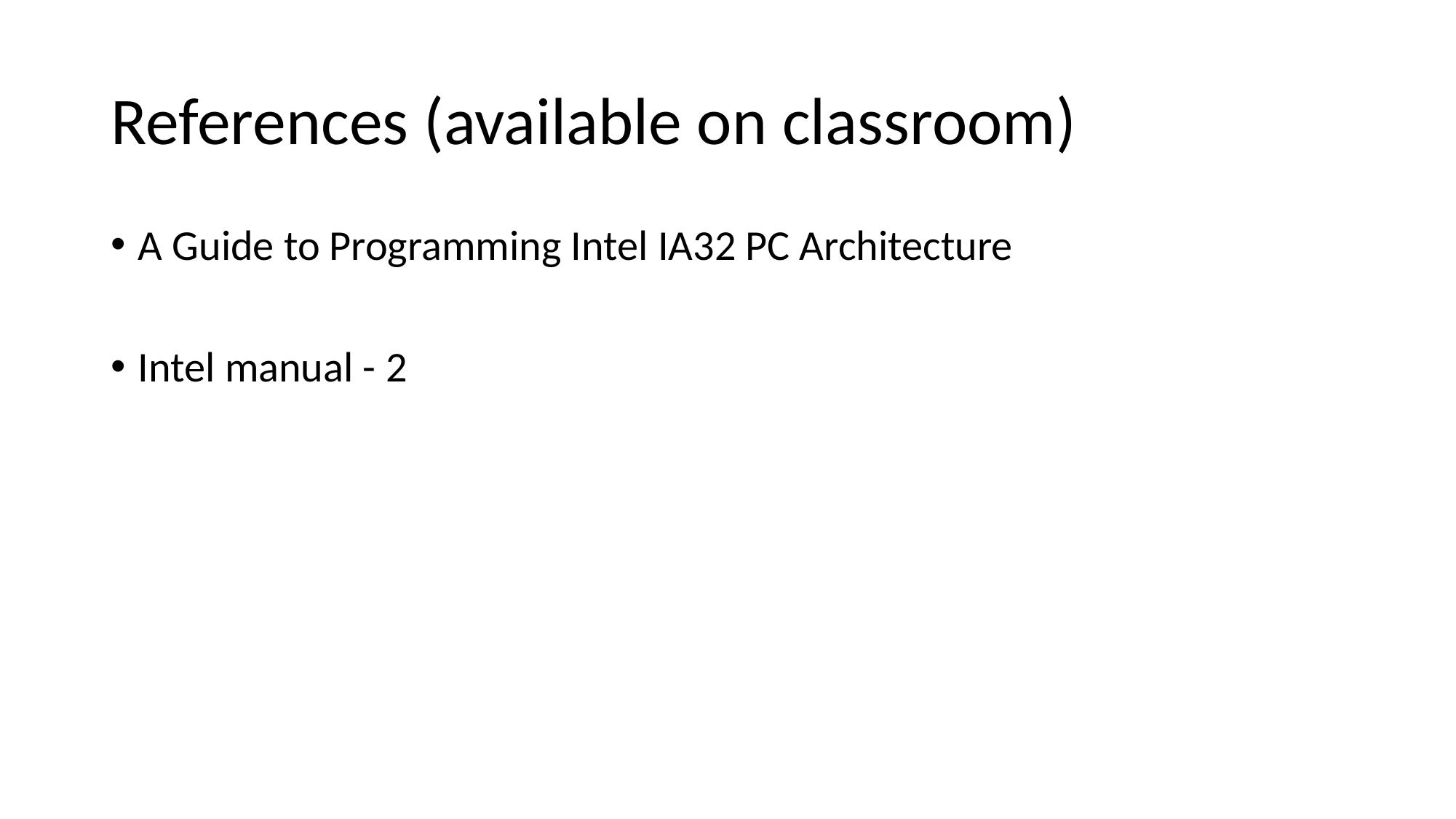

# References (available on classroom)
A Guide to Programming Intel IA32 PC Architecture

Intel manual - 2